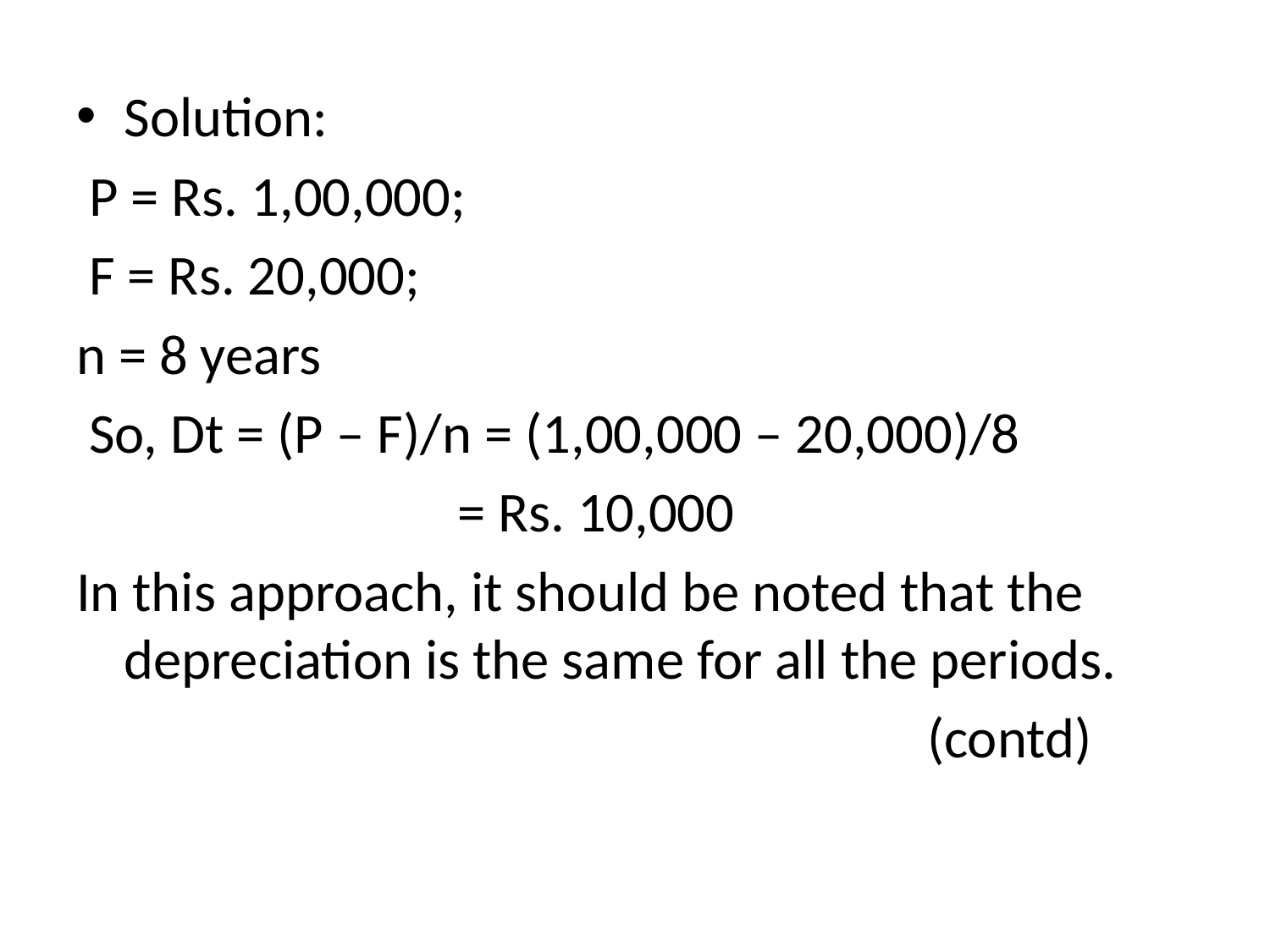

Solution:
 P = Rs. 1,00,000;
 F = Rs. 20,000;
n = 8 years
 So, Dt = (P – F)/n = (1,00,000 – 20,000)/8
                              = Rs. 10,000
In this approach, it should be noted that the depreciation is the same for all the periods.
                                                                   (contd)